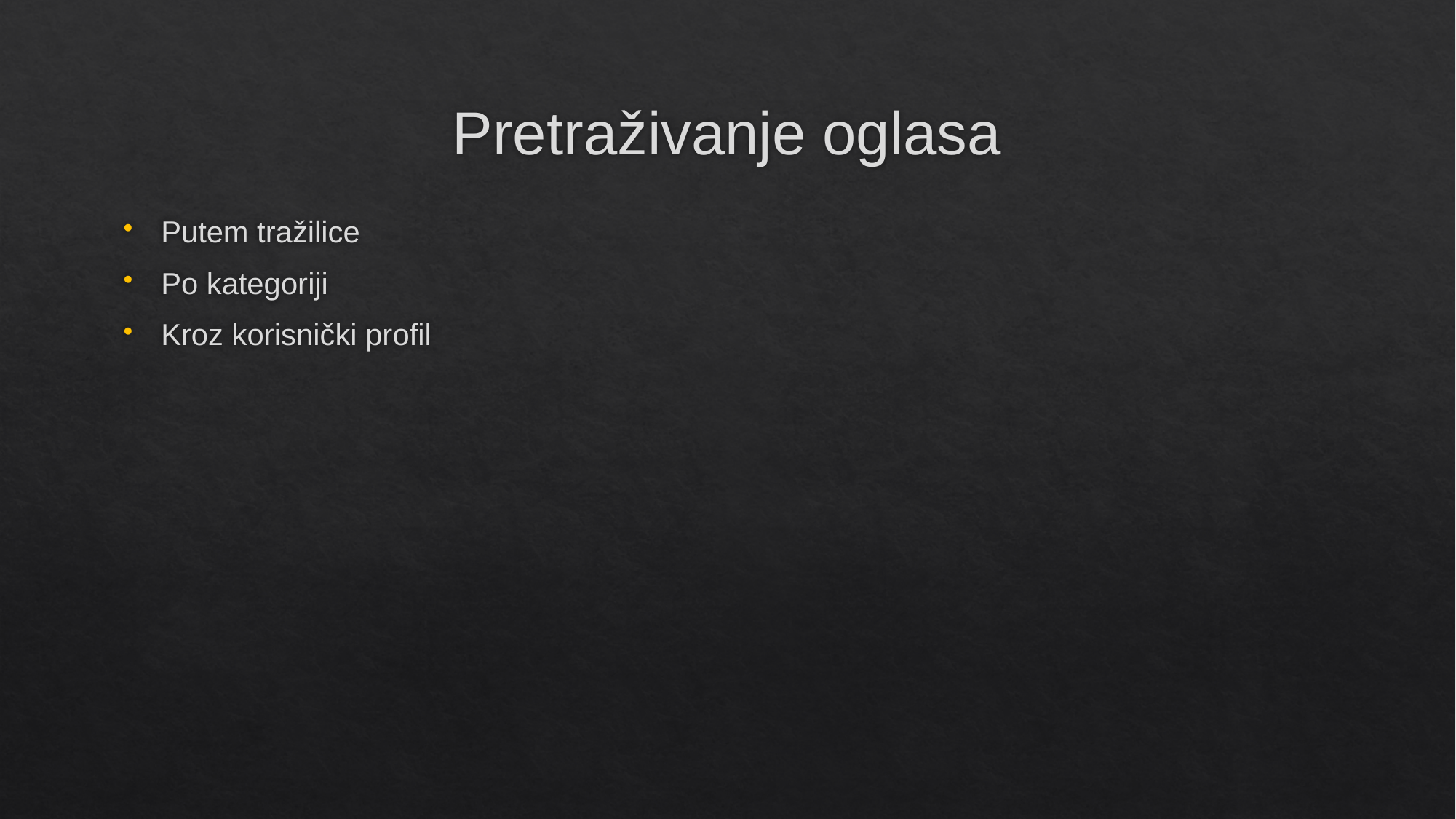

# Pretraživanje oglasa
Putem tražilice
Po kategoriji
Kroz korisnički profil